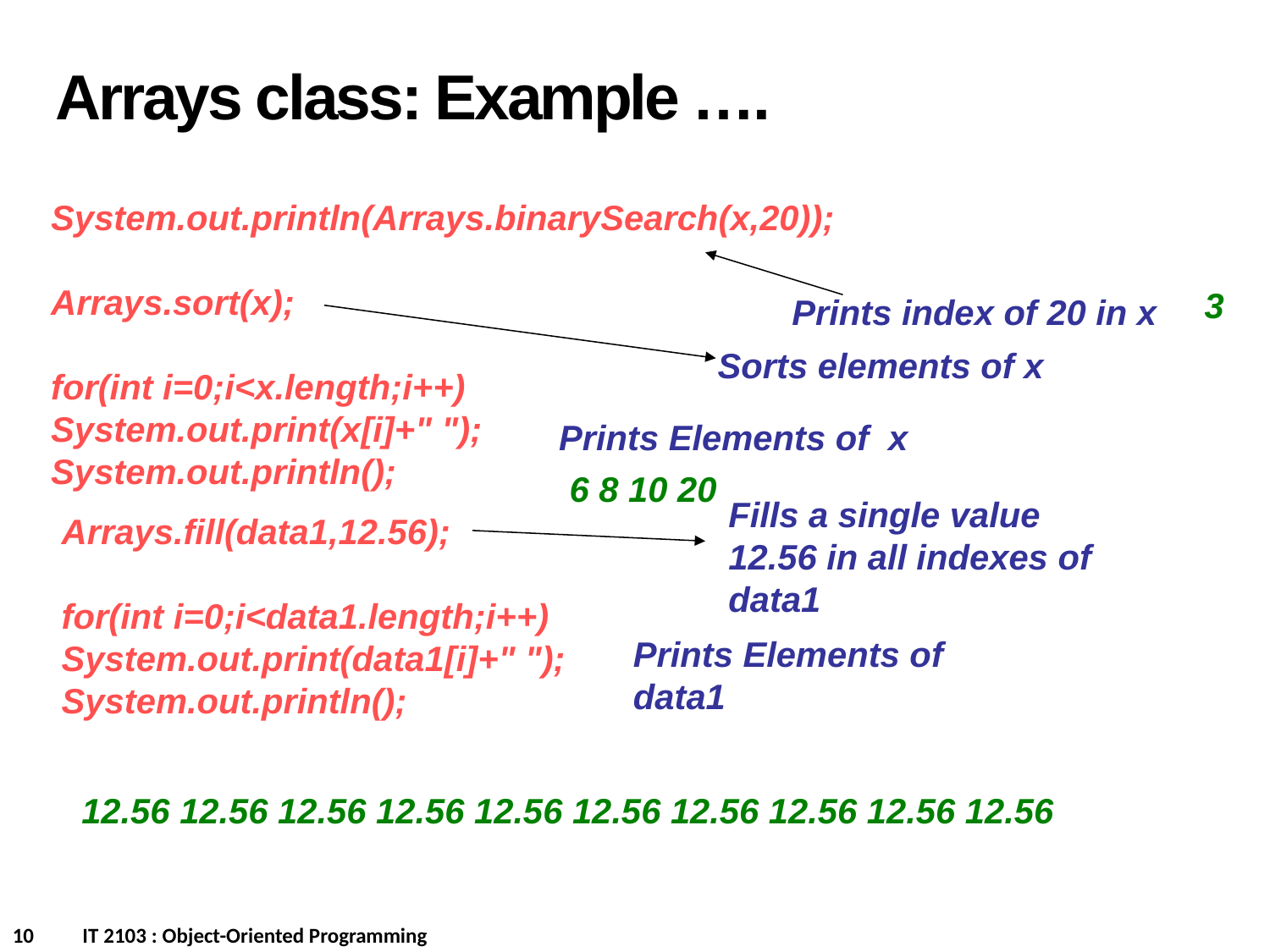

Arrays class: Example ….
System.out.println(Arrays.binarySearch(x,20));

Arrays.sort(x);

for(int i=0;i<x.length;i++)
System.out.print(x[i]+" ");
System.out.println();

3
Prints index of 20 in x

Sorts elements of x
Prints Elements of  x
6 8 10 20
Fills a single value 12.56 in all indexes of data1
Arrays.fill(data1,12.56);

for(int i=0;i<data1.length;i++)
System.out.print(data1[i]+" ");
System.out.println();

Prints Elements of  data1
12.56 12.56 12.56 12.56 12.56 12.56 12.56 12.56 12.56 12.56